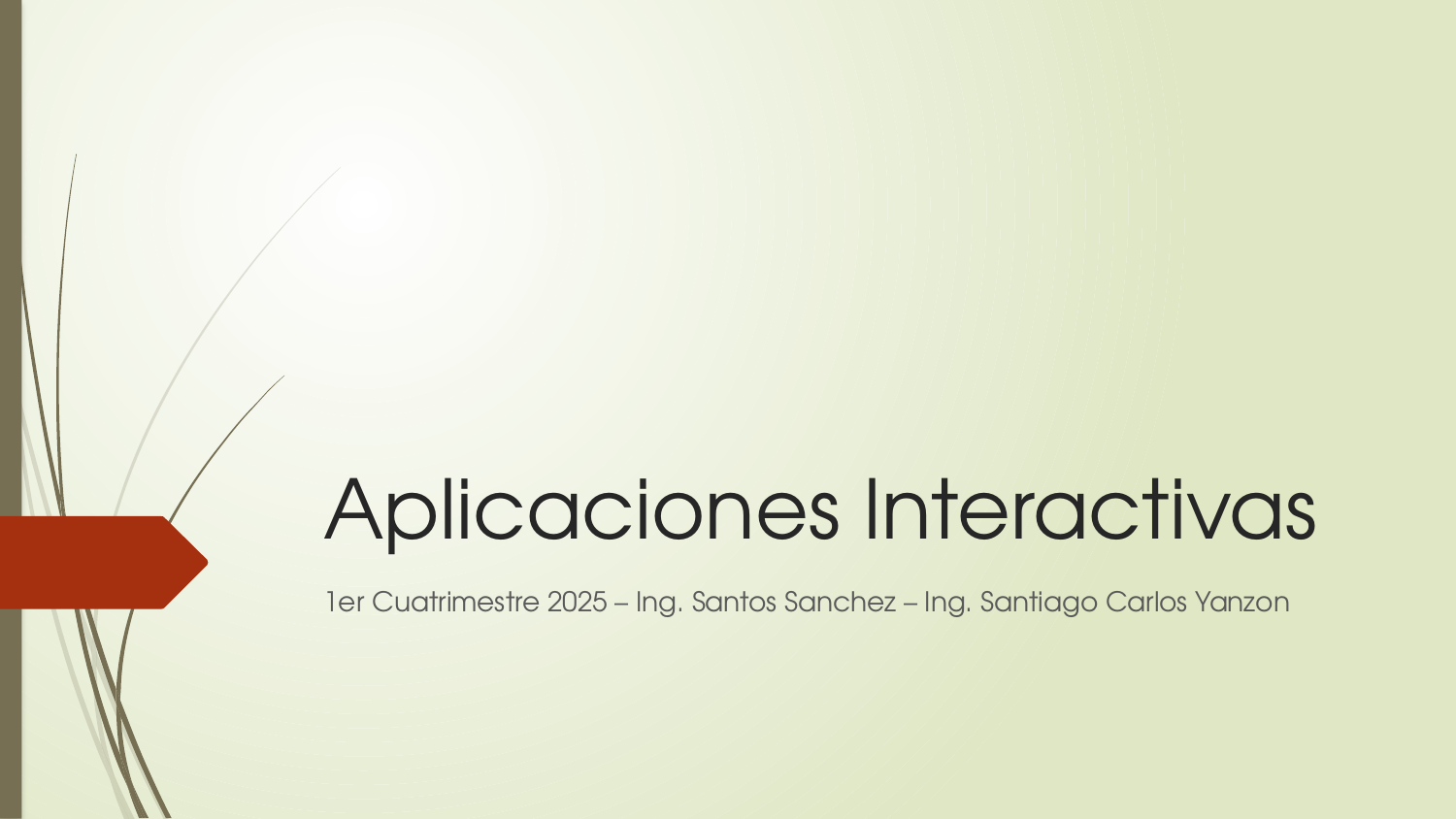

# Aplicaciones Interactivas
1er Cuatrimestre 2025 – Ing. Santos Sanchez – Ing. Santiago Carlos Yanzon